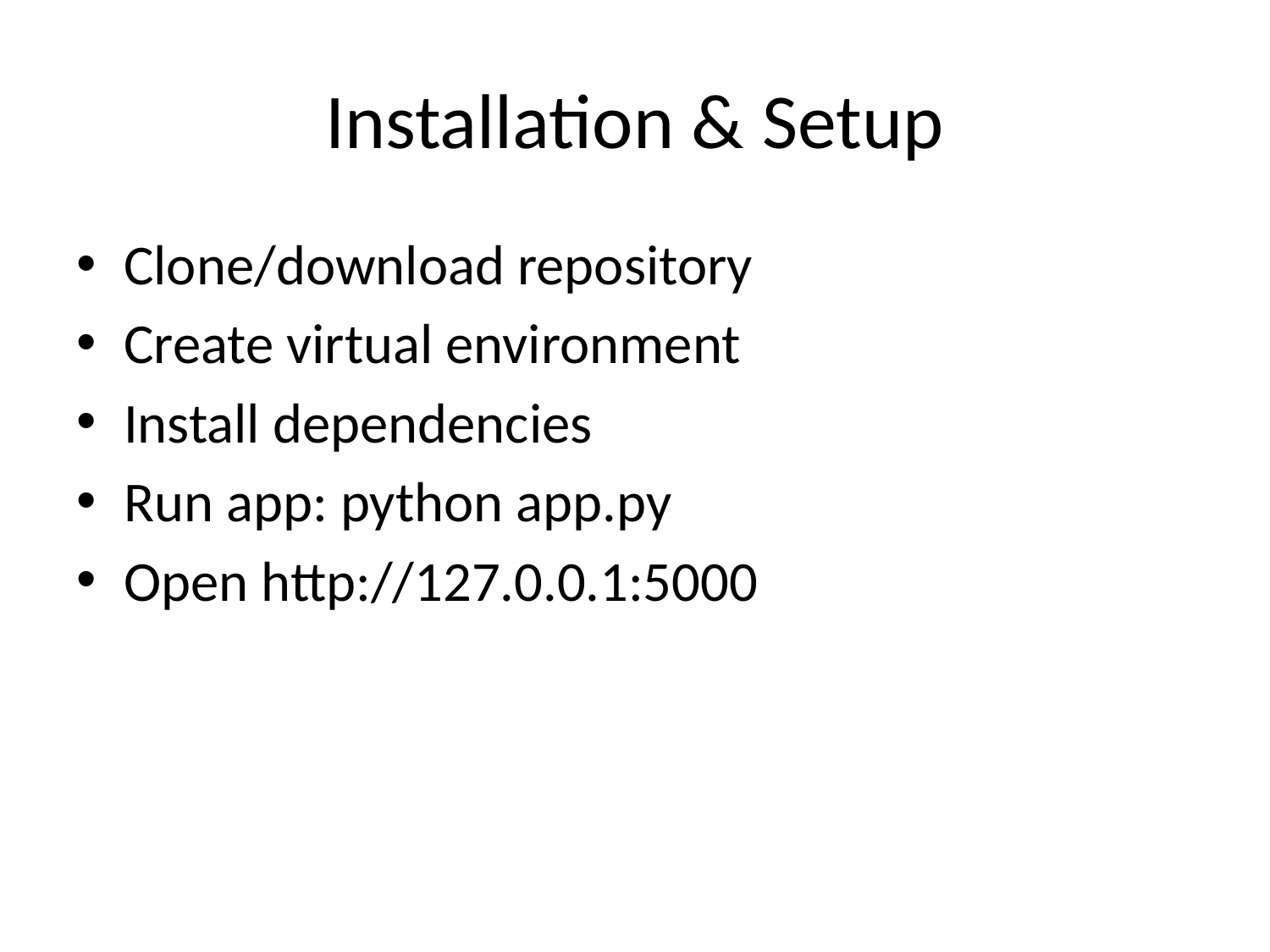

# Installation & Setup
Clone/download repository
Create virtual environment
Install dependencies
Run app: python app.py
Open http://127.0.0.1:5000